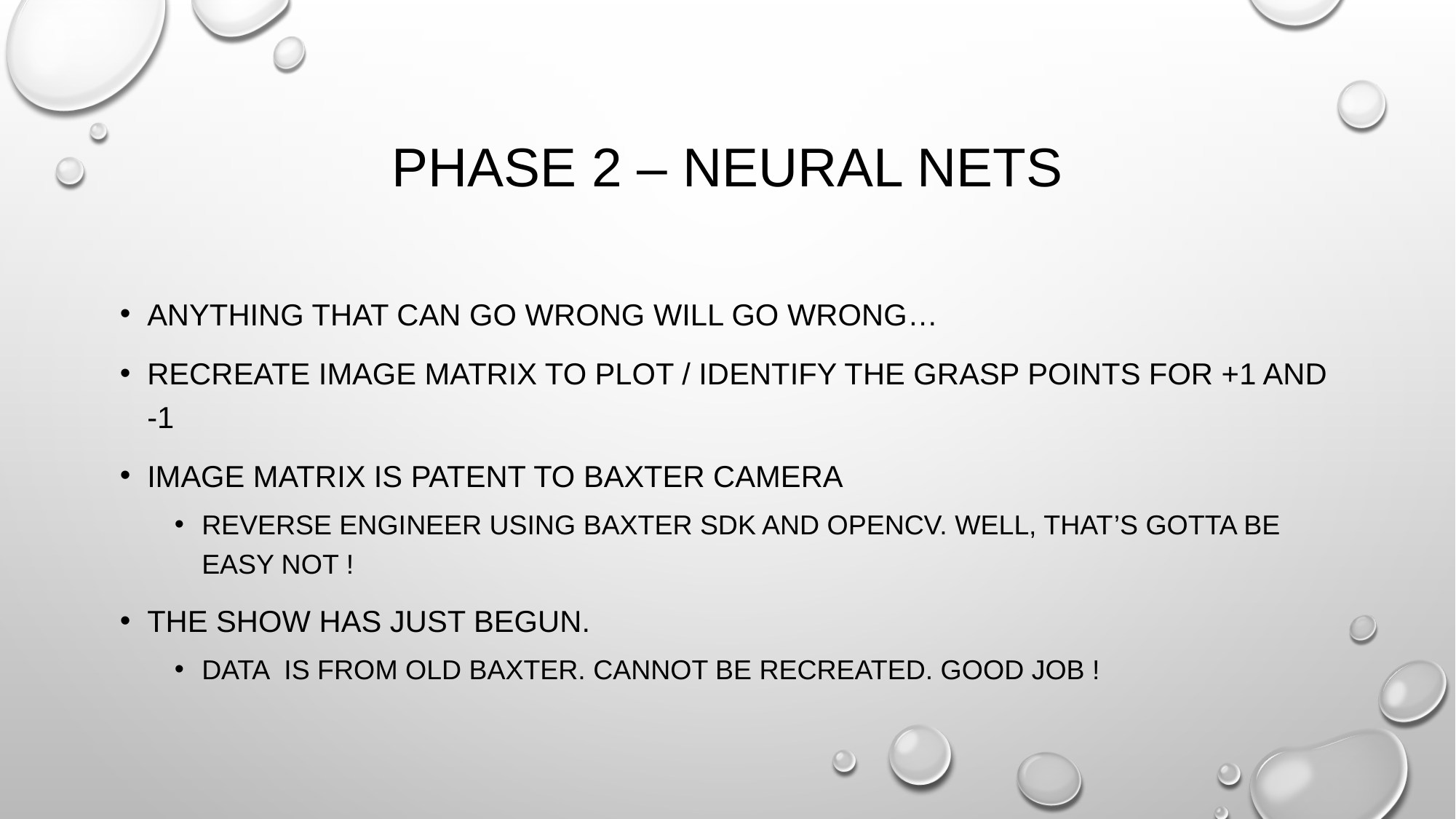

# PHASE 2 – NEURAL NETS
ANYTHING THAT CAN GO WRONG WILL GO WRONG…
RECREATE IMAGE MATRIX TO PLOT / IDENTIFY THE GRASP POINTS FOR +1 AND -1
Image matrix is patent to baxter camera
REVERSE ENGINEER USING baxter SDK and OPENCV. WeLL, that’s gotta be easy NOT !
THE SHOW HAS JUST BEGUN.
DATA  is from old baxter. Cannot be recreated. GOOD job !